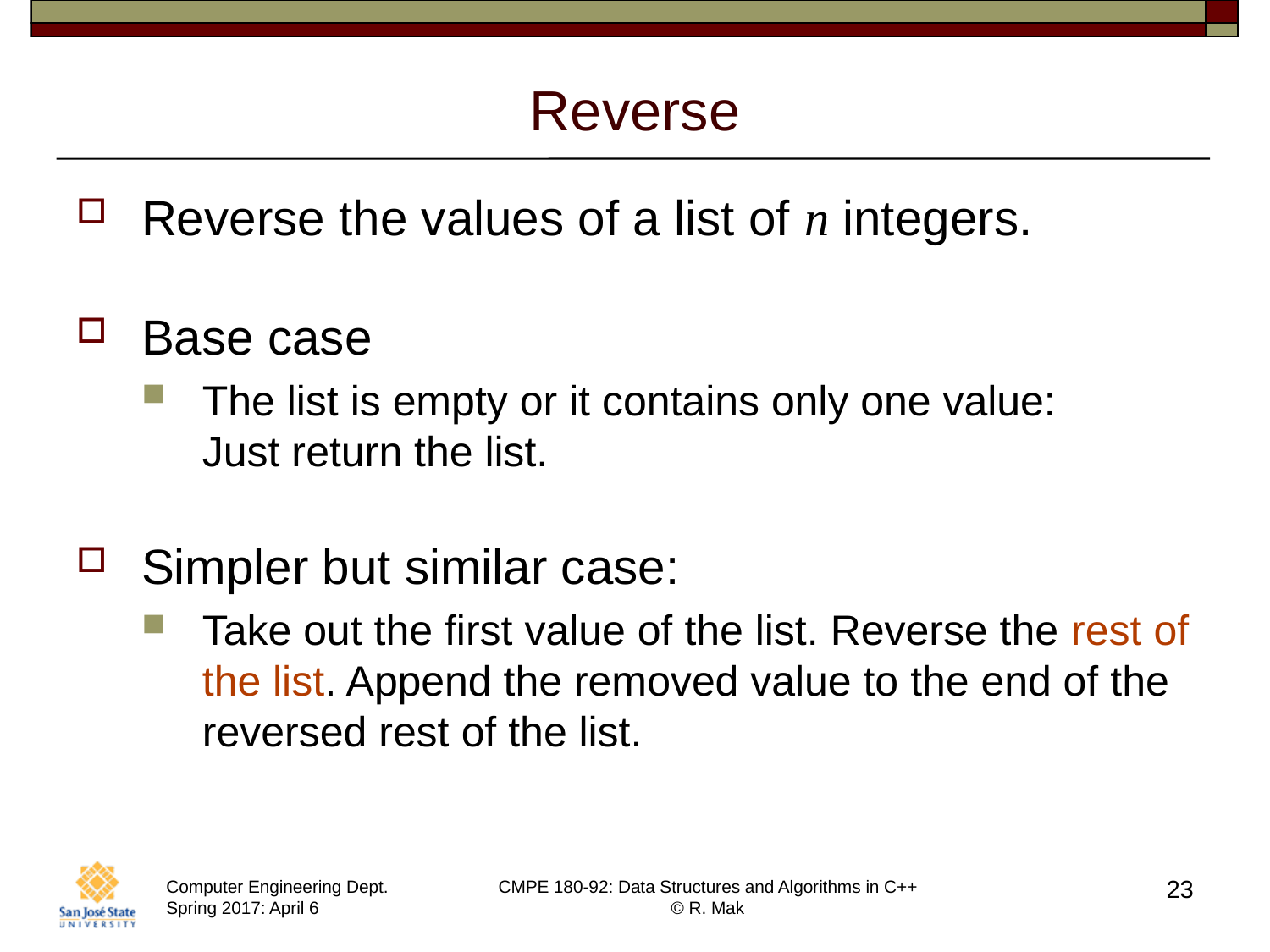

# Reverse
Reverse the values of a list of n integers.

Base case
The list is empty or it contains only one value:
Just return the list.

Simpler but similar case:
Take out the first value of the list. Reverse the rest of the list. Append the removed value to the end of the reversed rest of the list.

23